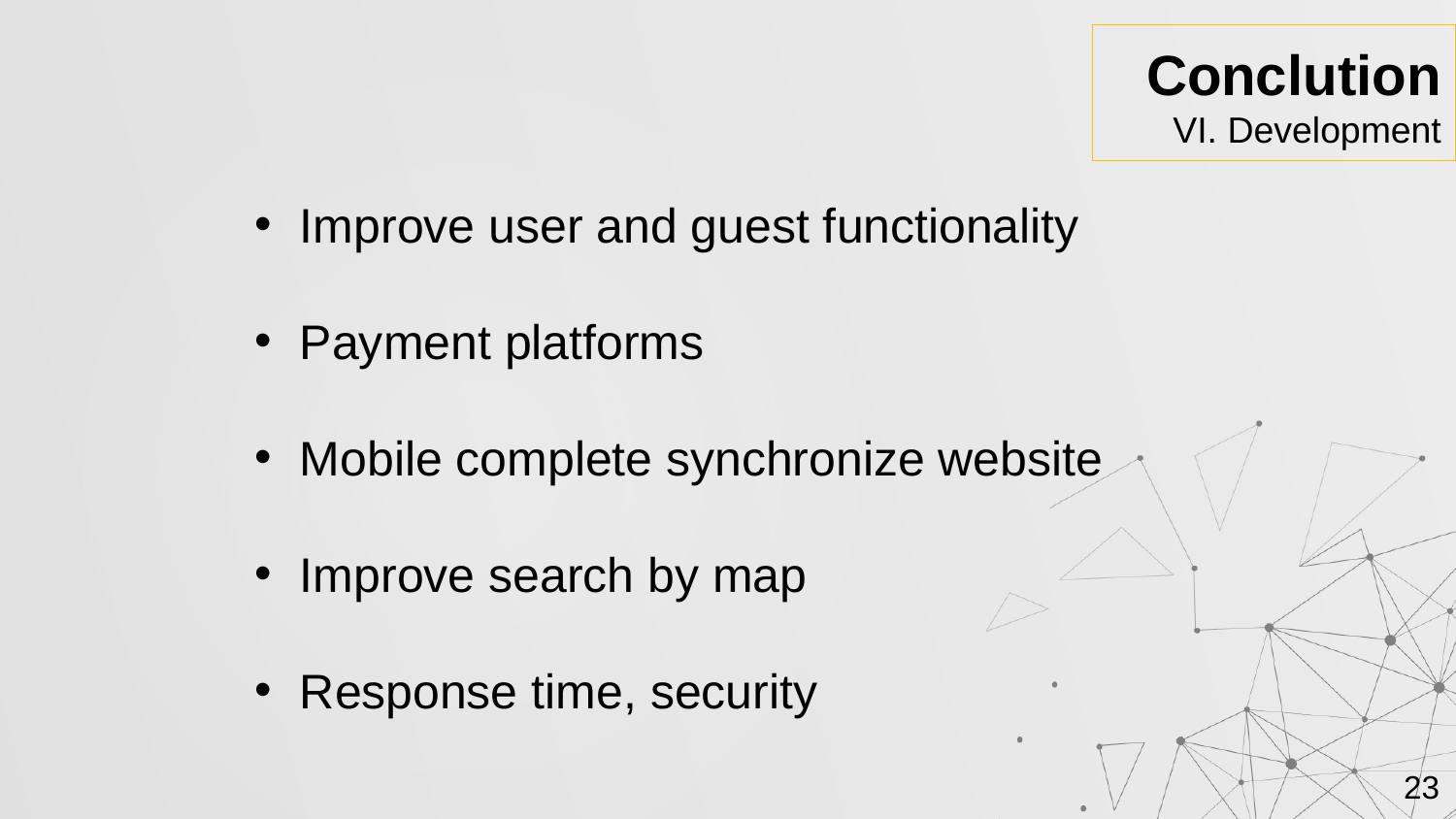

Conclution
VI. Development

Improve user and guest functionality
Payment platforms
Mobile complete synchronize website
Improve search by map
Response time, security

Security

23